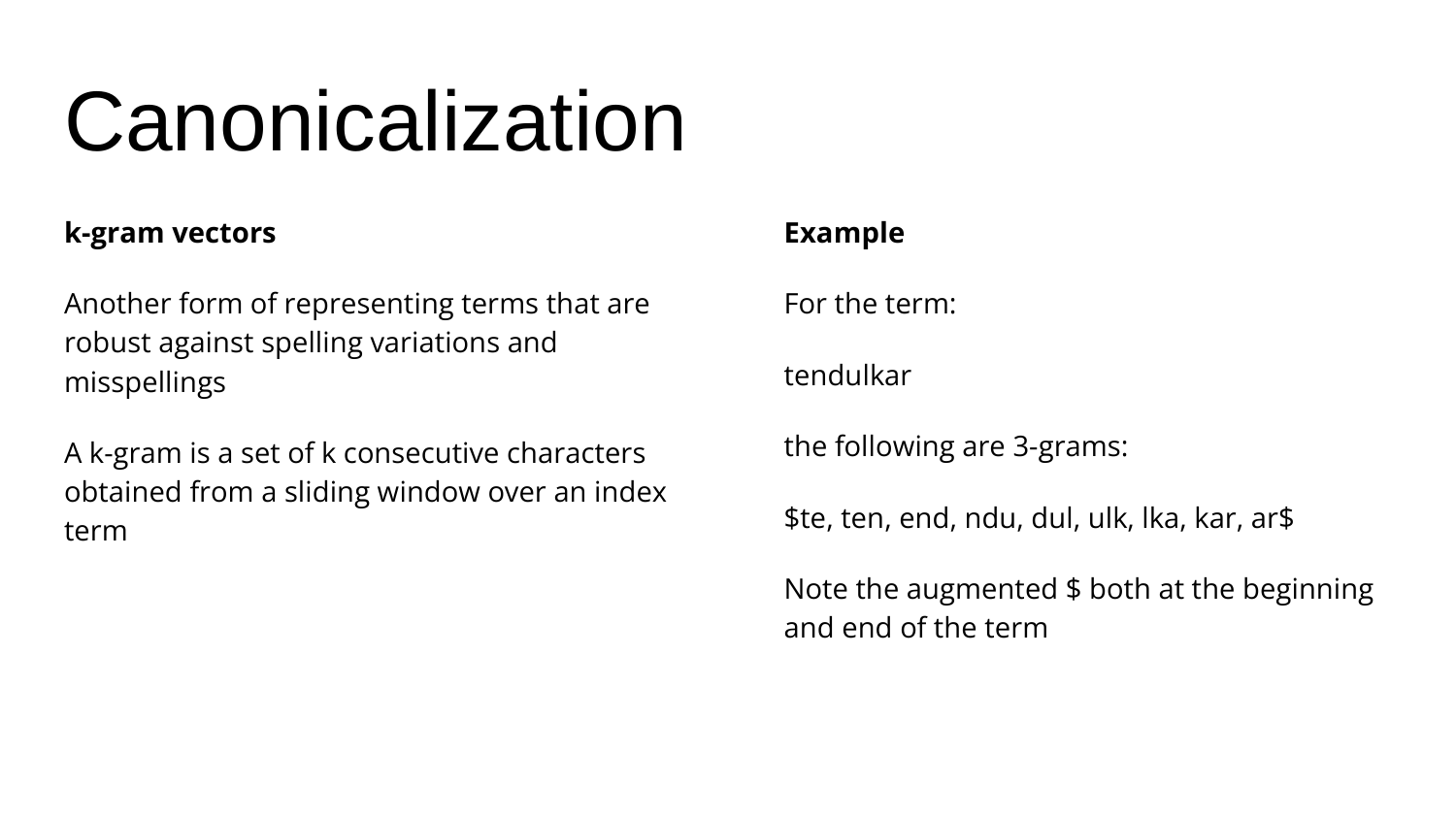

# Canonicalization
k-gram vectors
Another form of representing terms that are robust against spelling variations and misspellings
A k-gram is a set of k consecutive characters obtained from a sliding window over an index term

Example
For the term:
tendulkar
the following are 3-grams:
$te, ten, end, ndu, dul, ulk, lka, kar, ar$
Note the augmented $ both at the beginning and end of the term